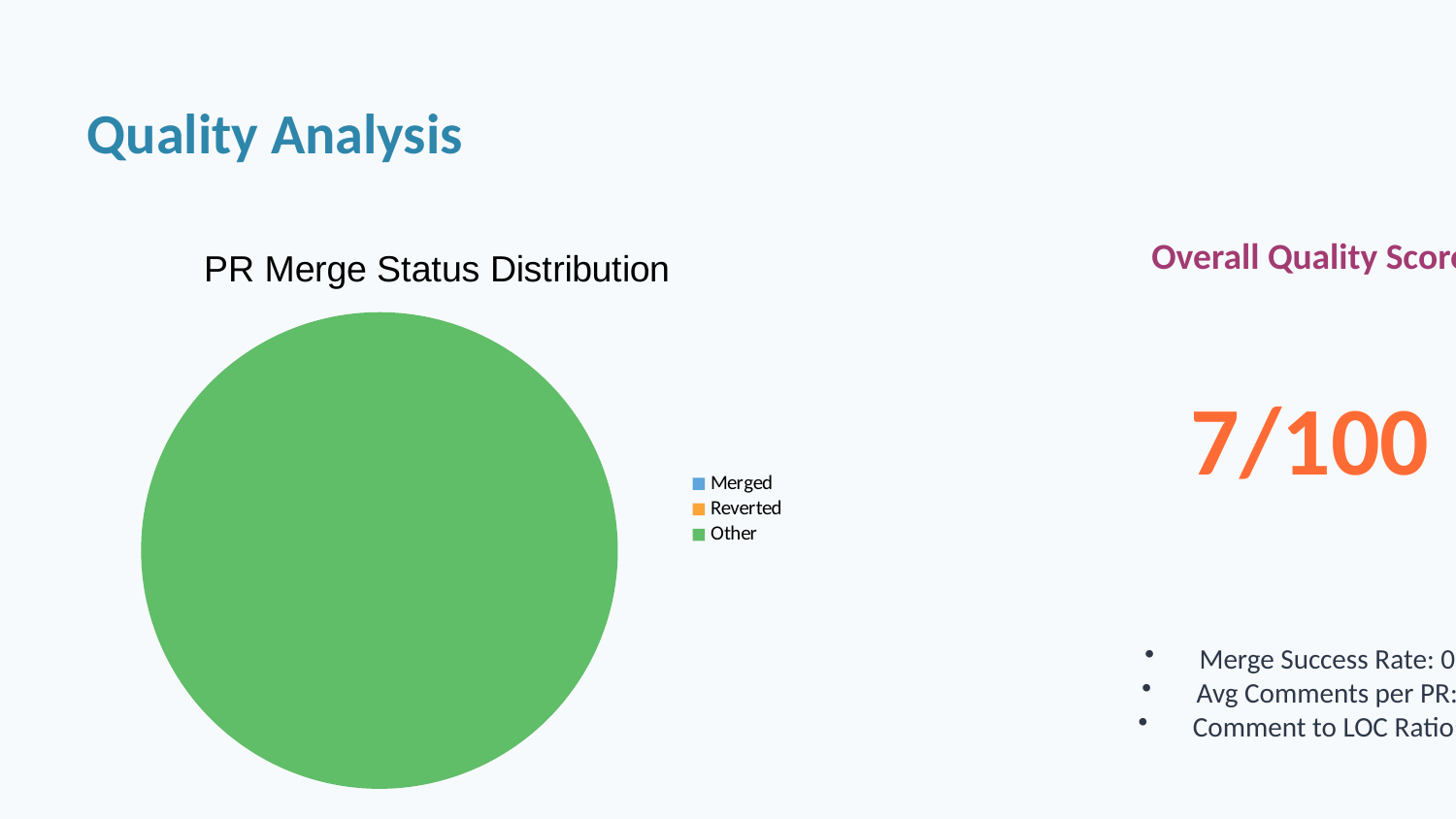

Quality Analysis

### Chart: PR Merge Status Distribution

| Category | Pull Request Status |
|---|---|
| Merged | 0.0 |
| Reverted | 0.0 |
| Other | 50.0 |
Overall Quality Score
7/100
Merge Success Rate: 0%
Avg Comments per PR: 0
Comment to LOC Ratio: 0